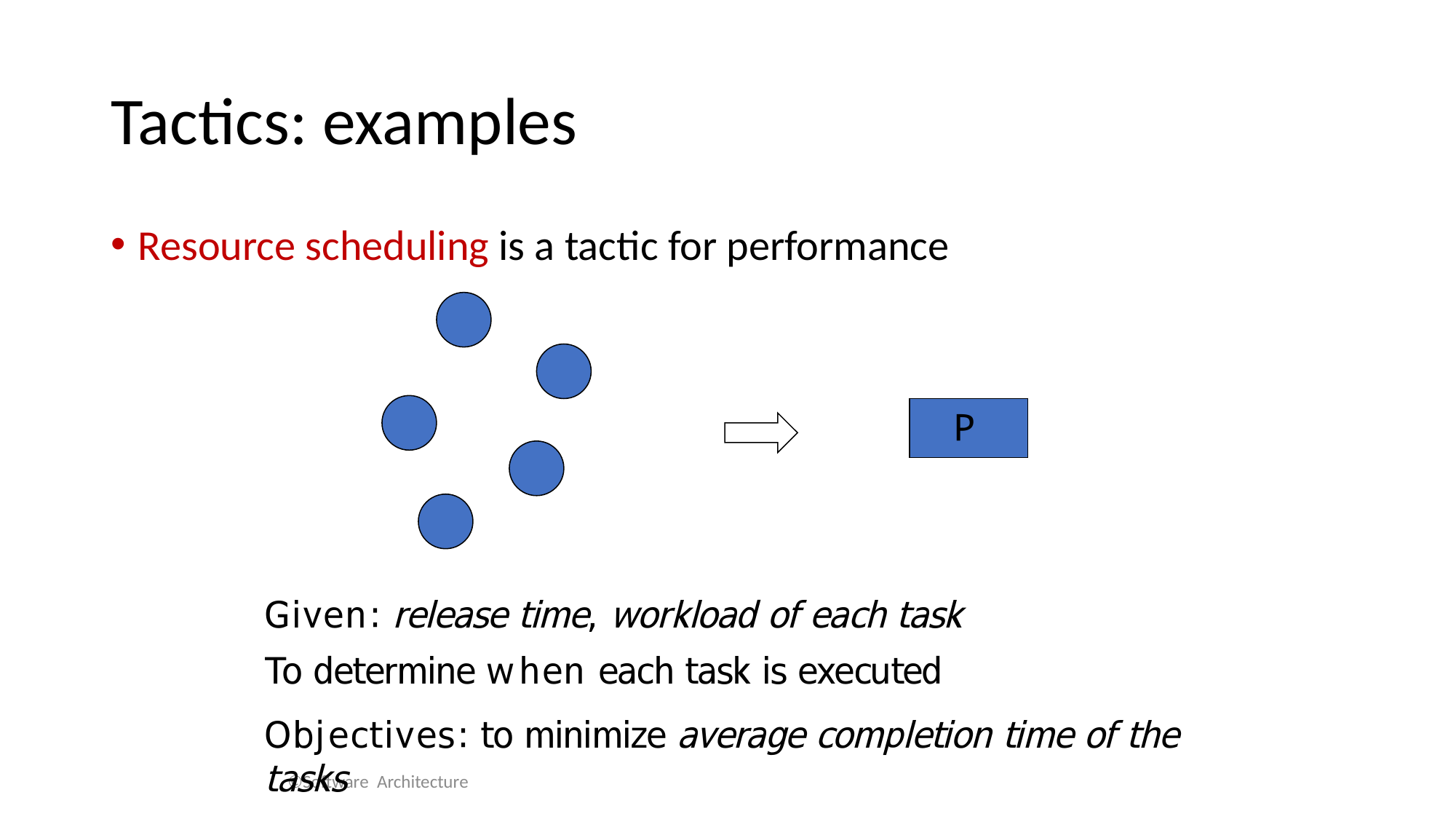

# Tactics: examples
Resource scheduling is a tactic for performance

   P

Given: release time, workload of each task
To determine when each task is executed
Objectives: to minimize average completion time of the tasks
©Software  Architecture